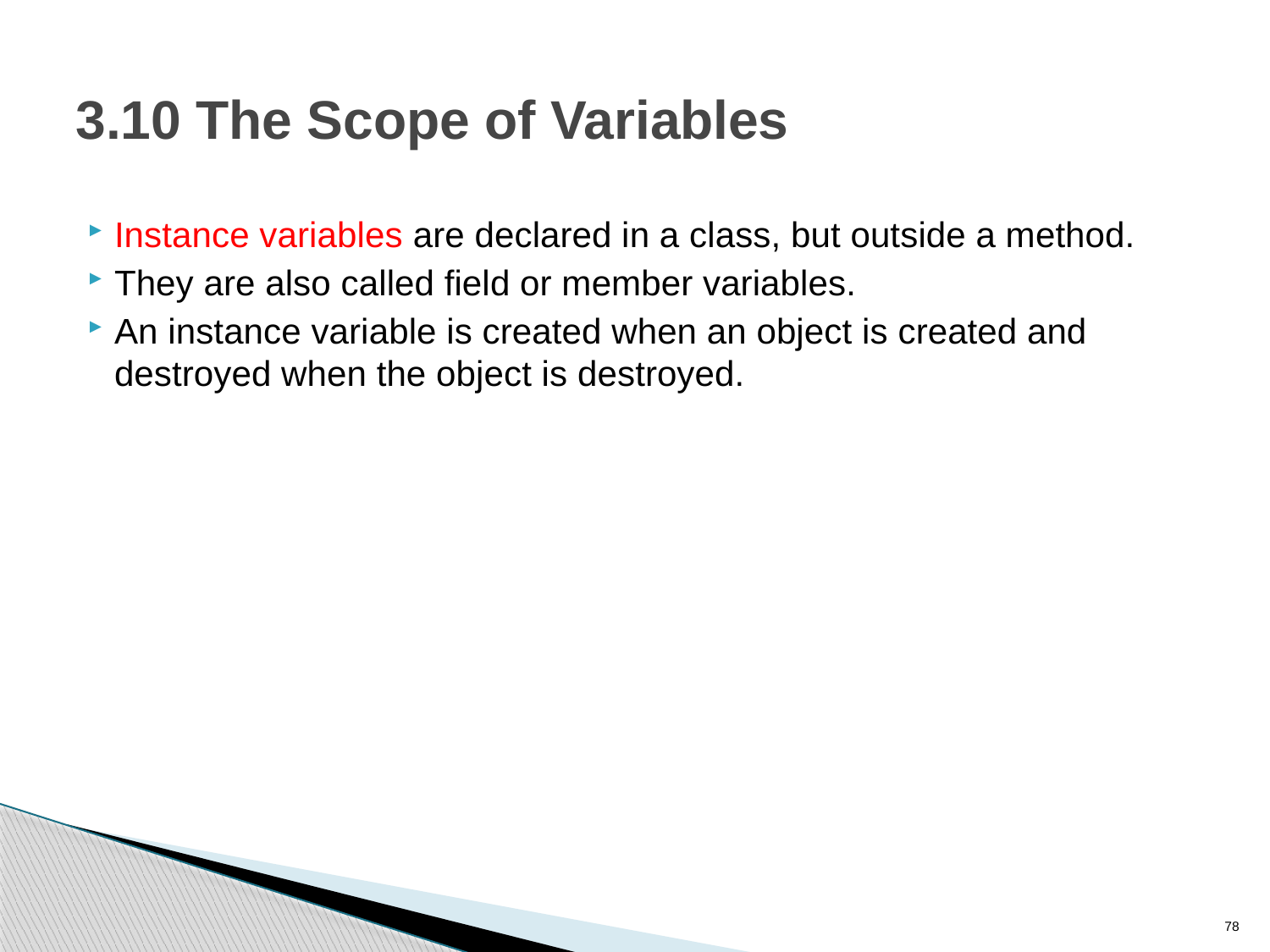

# 3.10 The Scope of Variables
Instance variables are declared in a class, but outside a method.
They are also called field or member variables.
An instance variable is created when an object is created and destroyed when the object is destroyed.
78